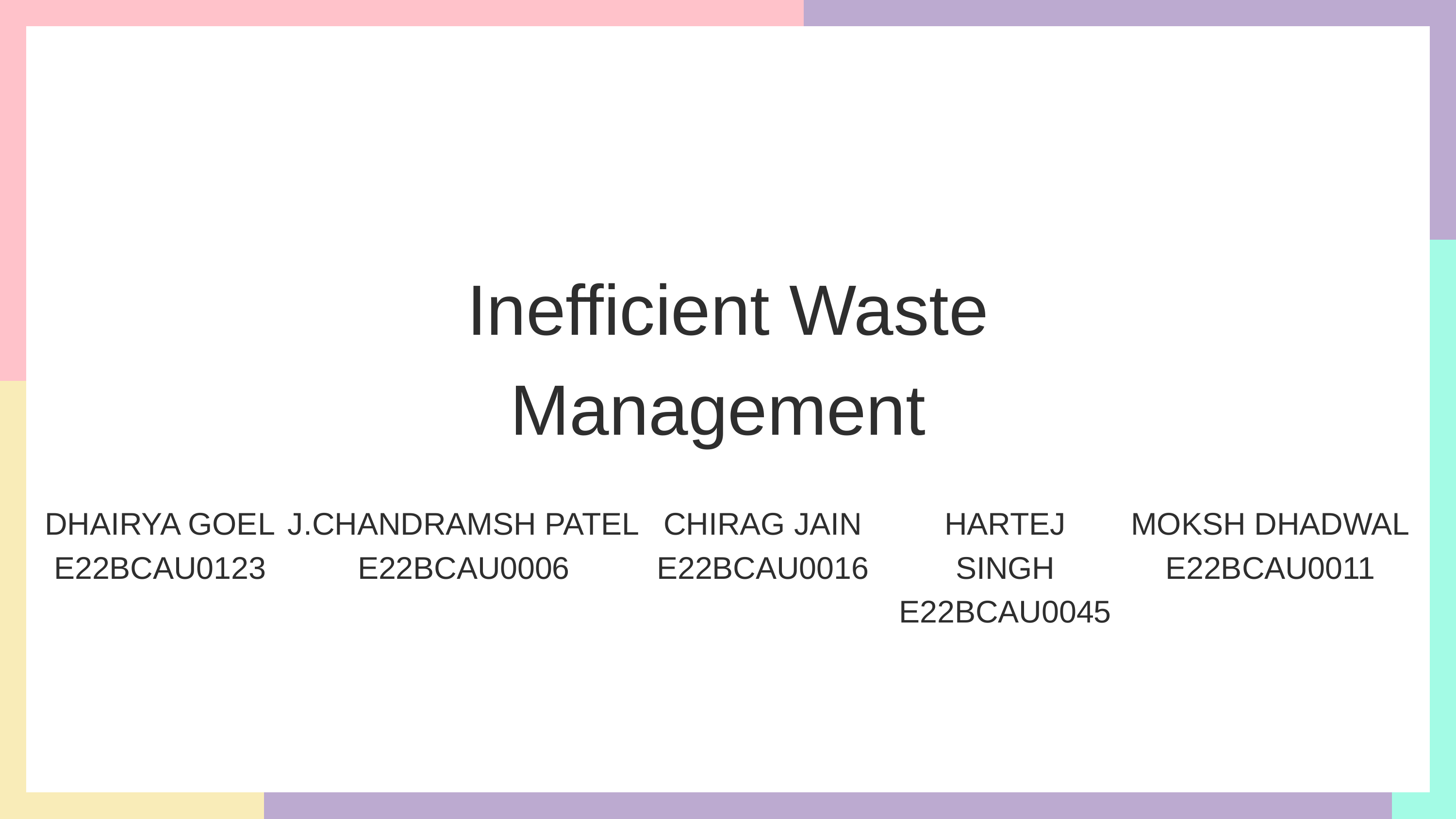

Inefficient Waste Management

DHAIRYA GOEL
E22BCAU0123
J.CHANDRAMSH PATEL
E22BCAU0006
CHIRAG JAIN
E22BCAU0016
HARTEJ SINGH
E22BCAU0045
MOKSH DHADWAL
E22BCAU0011